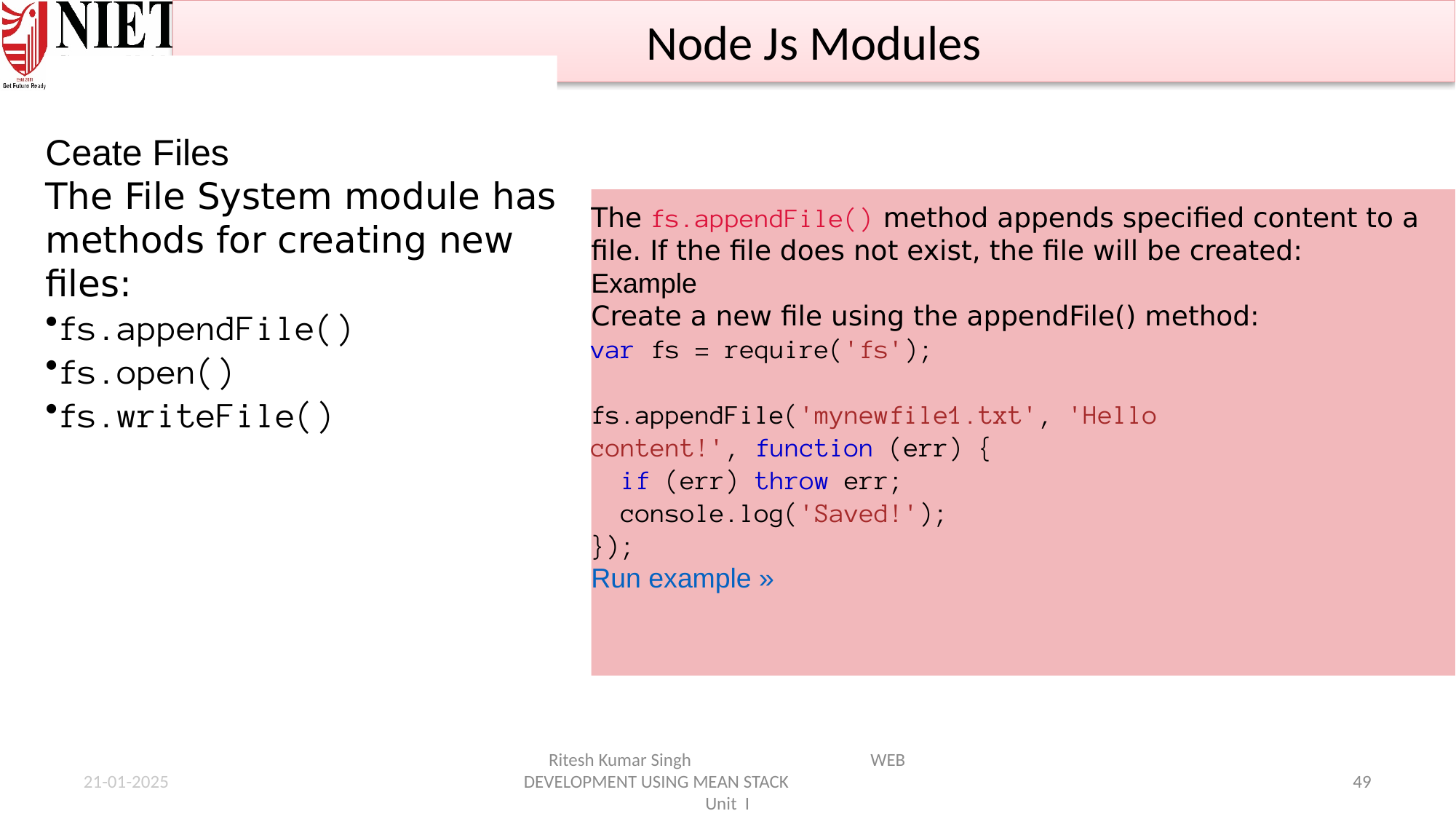

Node Js Modules
Ceate Files
The File System module has methods for creating new files:
fs.appendFile()
fs.open()
fs.writeFile()

The fs.appendFile() method appends specified content to a file. If the file does not exist, the file will be created:
Example
Create a new file using the appendFile() method:
var fs = require('fs');
fs.appendFile('mynewfile1.txt', 'Hello content!', function (err) {
  if (err) throw err;
  console.log('Saved!');
});
Run example »

21-01-2025
Ritesh Kumar Singh                                           WEB DEVELOPMENT USING MEAN STACK                                   Unit  I
49